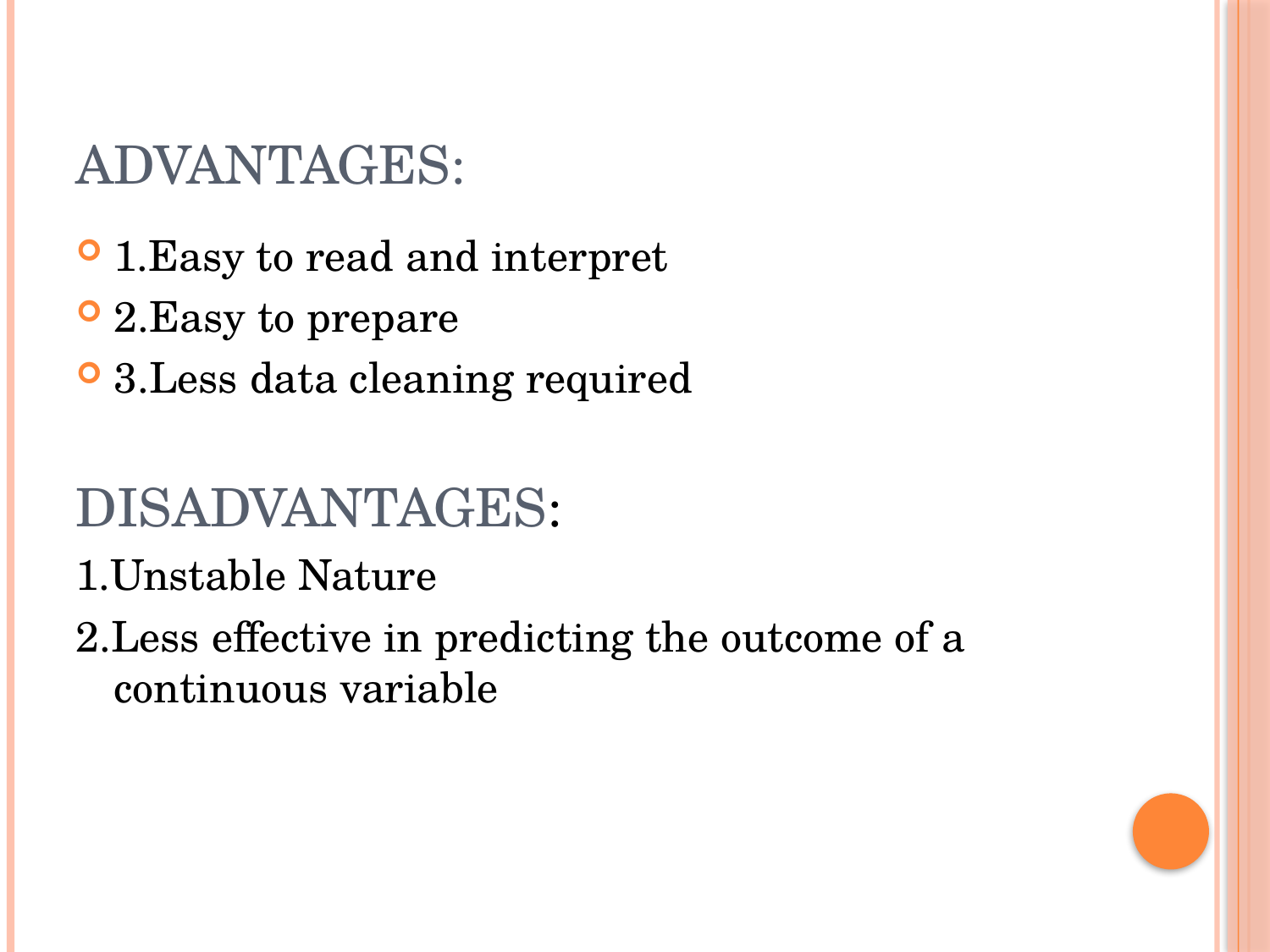

# Advantages:
1.Easy to read and interpret
2.Easy to prepare
3.Less data cleaning required

DISADVANTAGES:
1.Unstable Nature
2.Less effective in predicting the outcome of a continuous variable